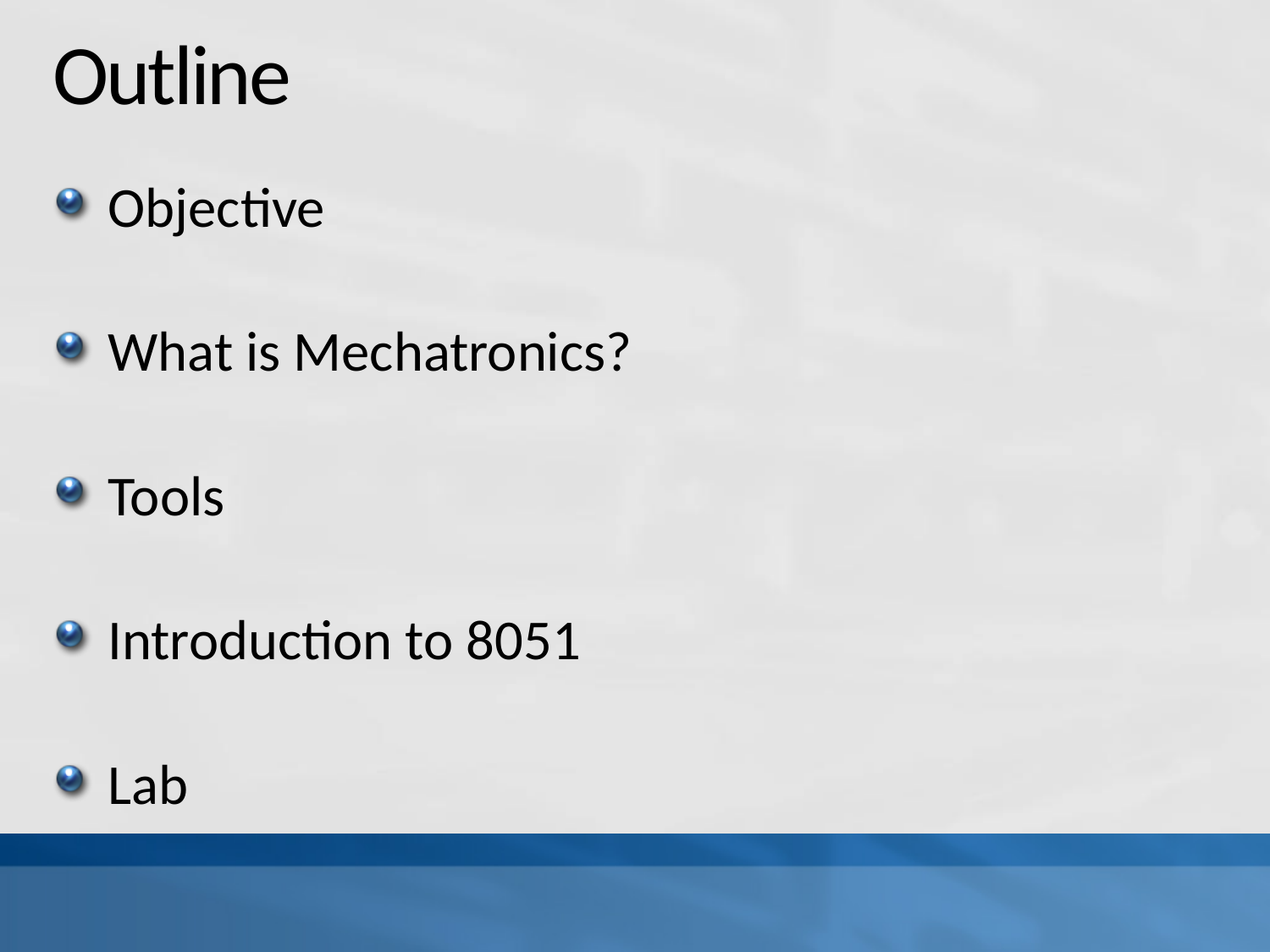

# Outline
Objective

What is Mechatronics?

Tools

Introduction to 8051

Lab